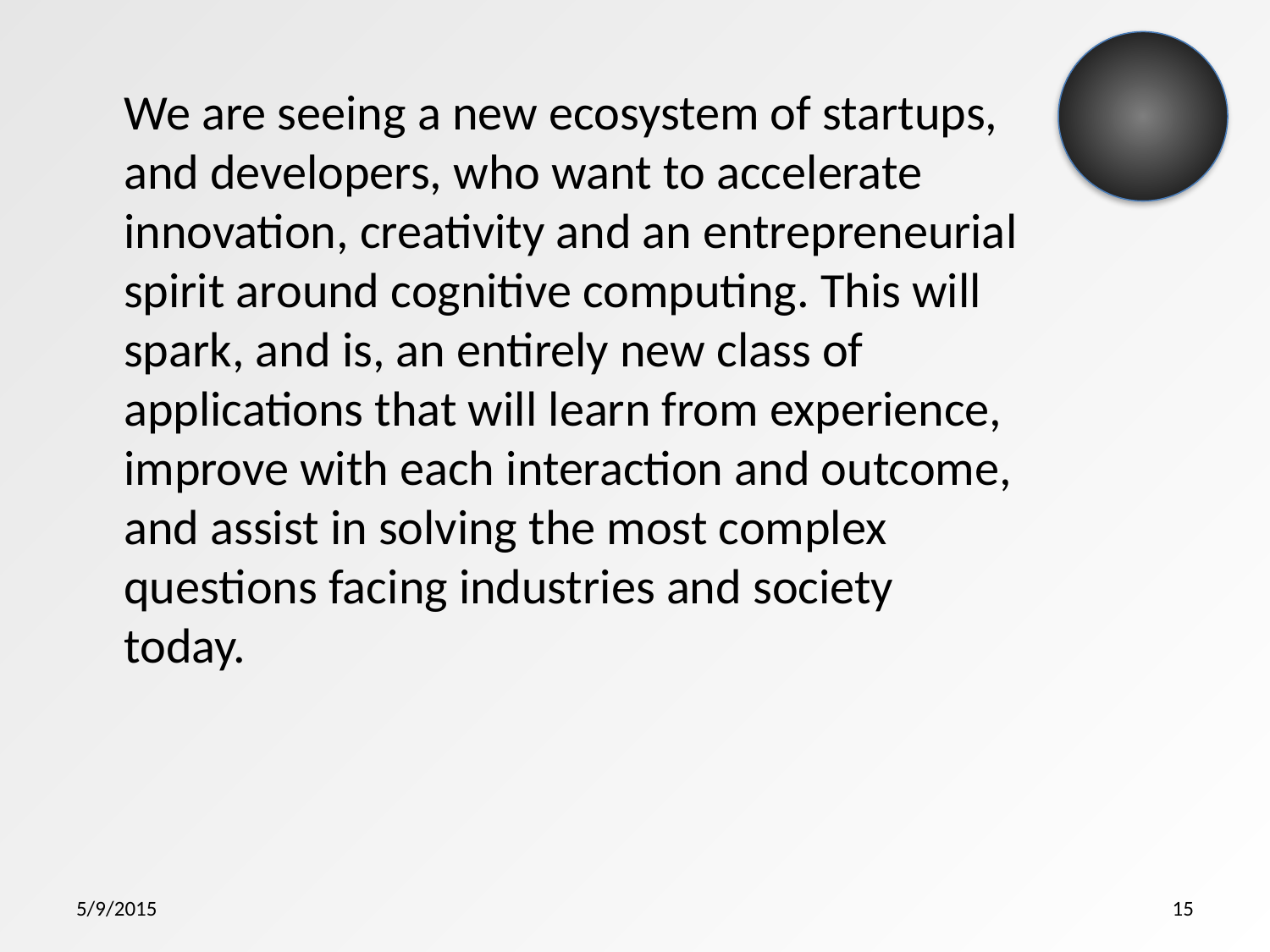

We are seeing a new ecosystem of startups, and developers, who want to accelerate innovation, creativity and an entrepreneurial spirit around cognitive computing. This will spark, and is, an entirely new class of applications that will learn from experience, improve with each interaction and outcome, and assist in solving the most complex questions facing industries and society today.

5/9/2015
15